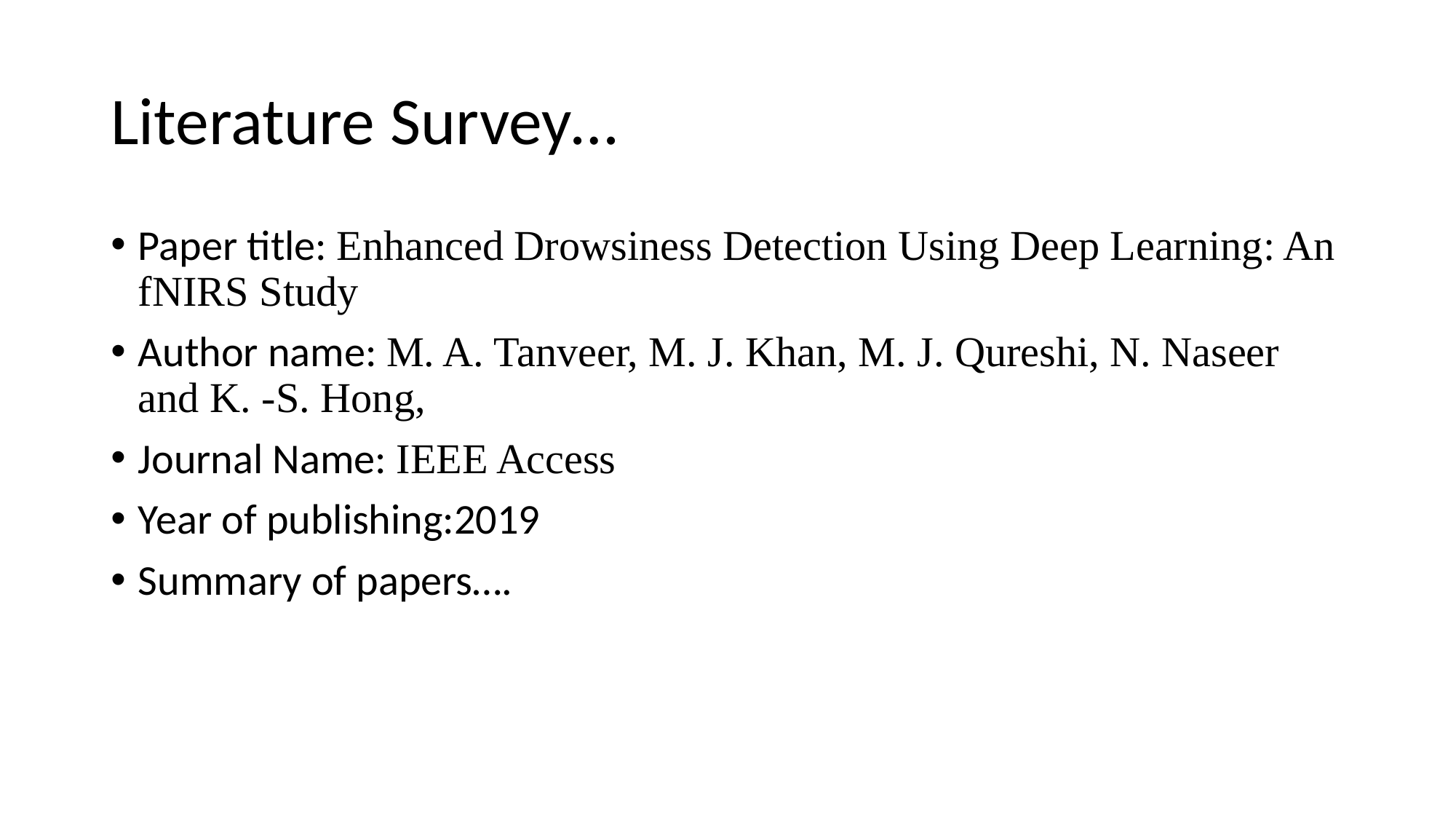

# Literature Survey…
Paper title: Enhanced Drowsiness Detection Using Deep Learning: An fNIRS Study
Author name: M. A. Tanveer, M. J. Khan, M. J. Qureshi, N. Naseer and K. -S. Hong,
Journal Name: IEEE Access
Year of publishing:2019
Summary of papers….